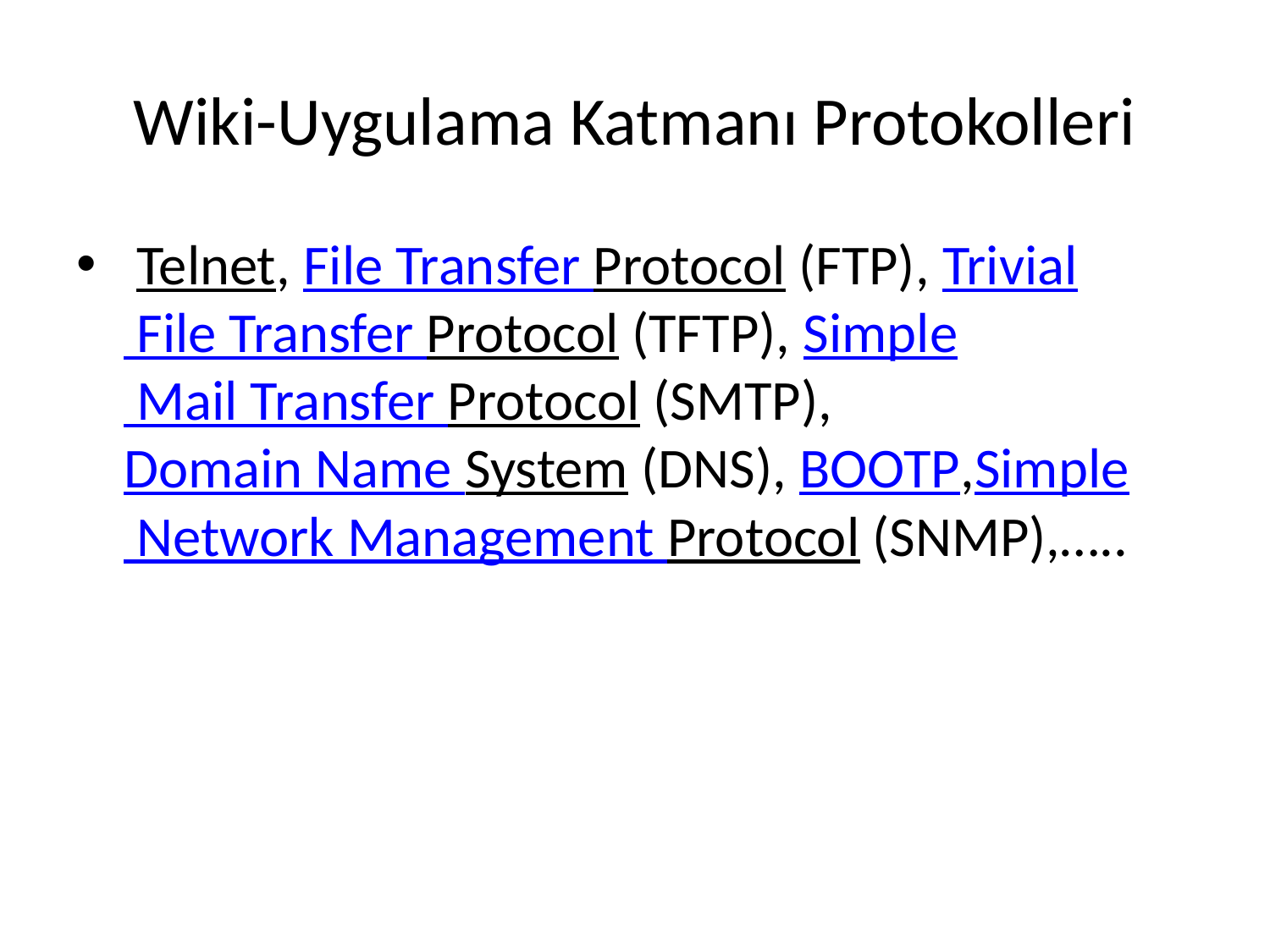

# Wiki-Uygulama Katmanı Protokolleri
 Telnet, File Transfer Protocol (FTP), Trivial File Transfer Protocol (TFTP), Simple Mail Transfer Protocol (SMTP),  Domain Name System (DNS), BOOTP,Simple Network Management Protocol (SNMP),…..